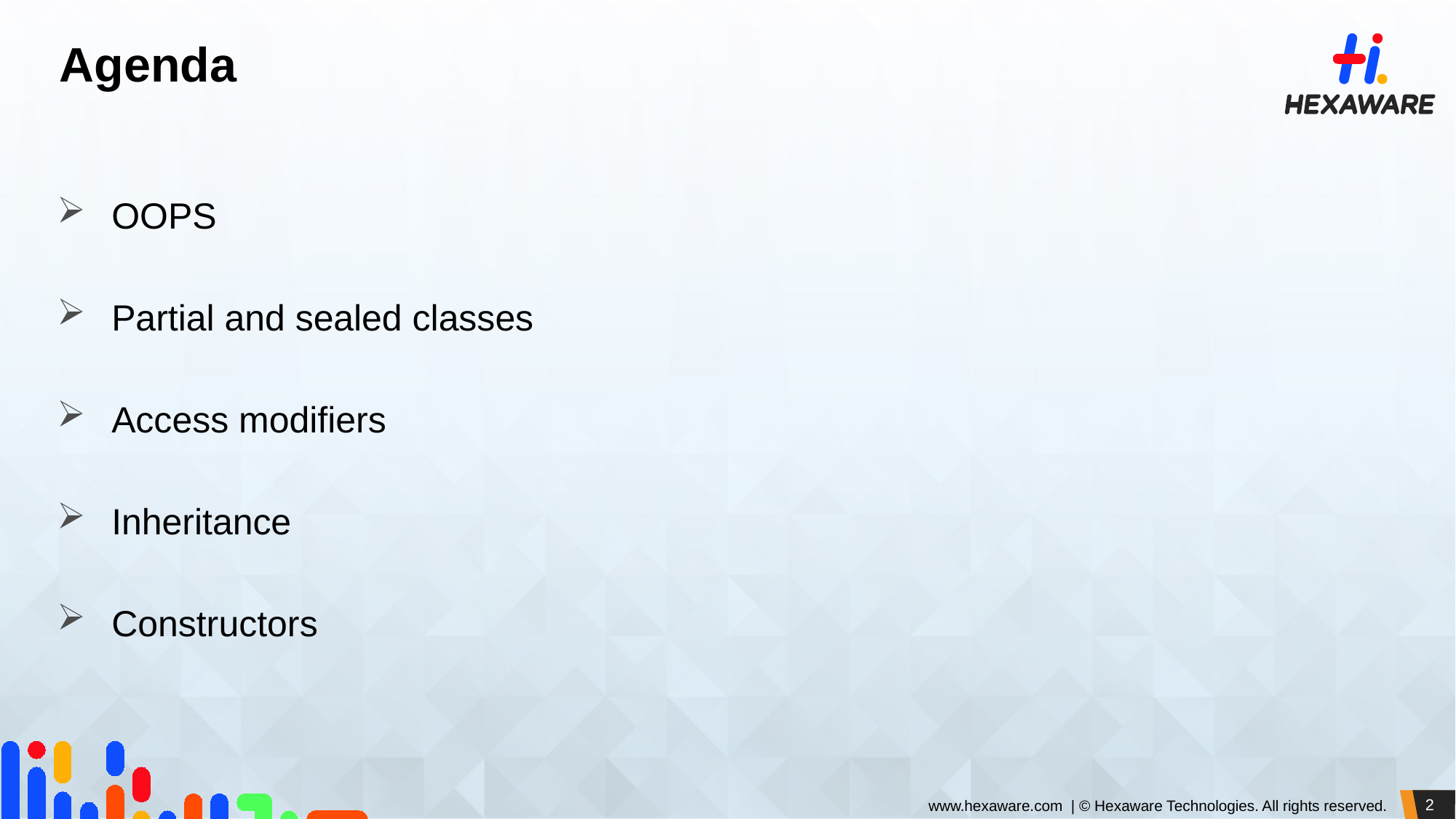

# Agenda
OOPS

Partial and sealed classes

Access modifiers

Inheritance

Constructors